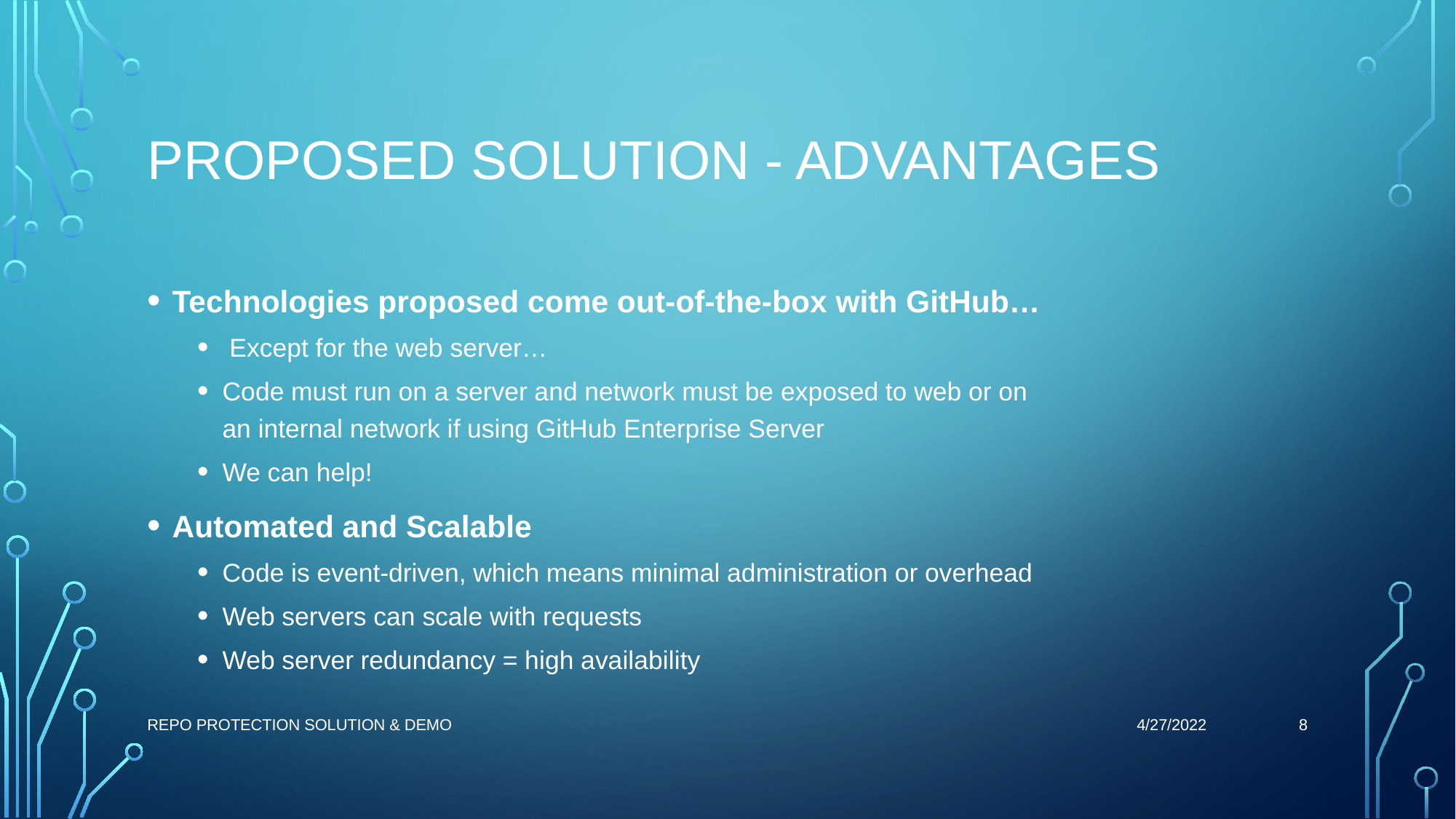

# Proposed Solution - Advantages
Technologies proposed come out-of-the-box with GitHub…
 Except for the web server…
Code must run on a server and network must be exposed to web or on an internal network if using GitHub Enterprise Server
We can help!
Automated and Scalable
Code is event-driven, which means minimal administration or overhead
Web servers can scale with requests
Web server redundancy = high availability

8
Repo Protection Solution & Demo
4/27/2022